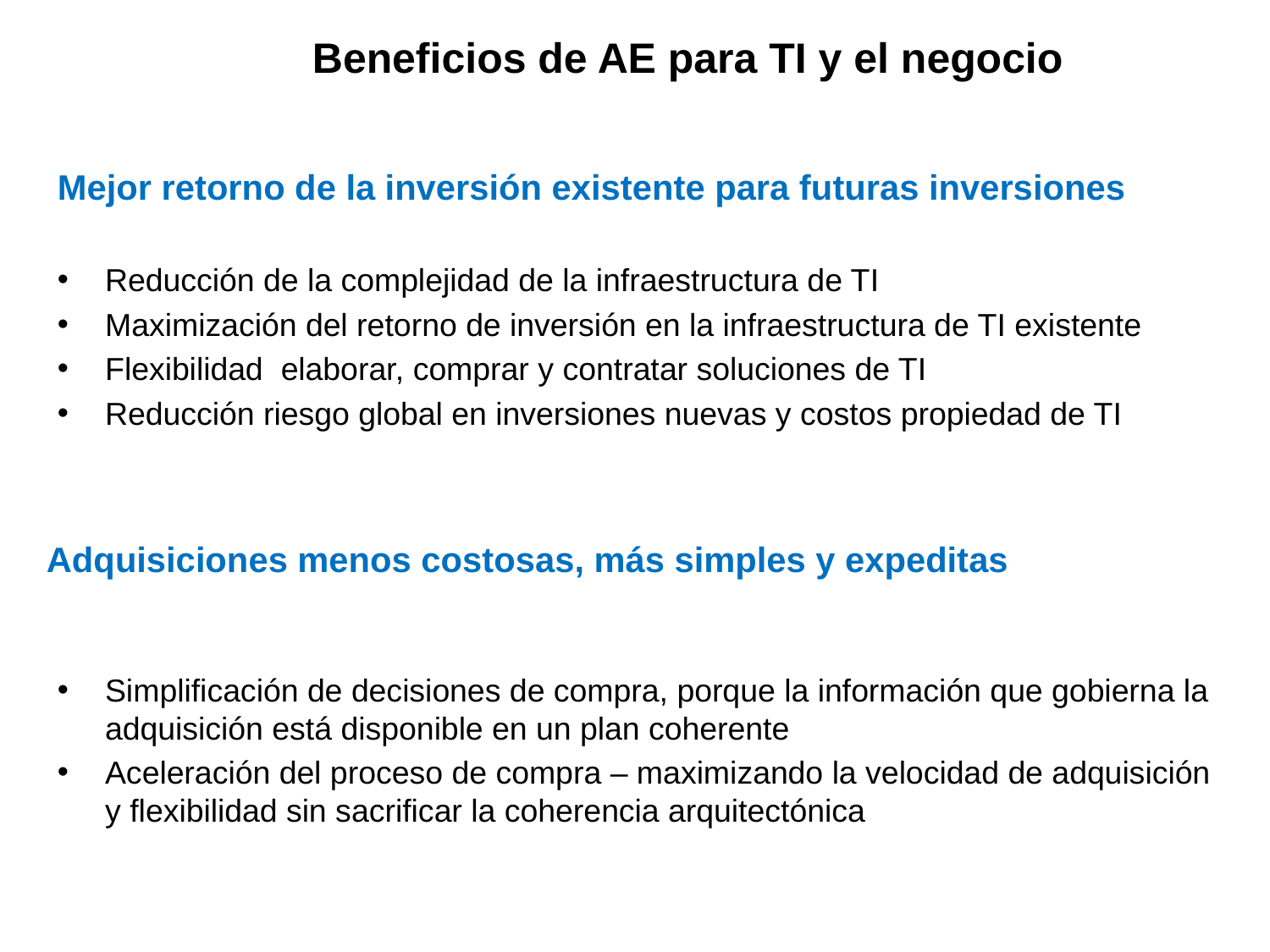

# Beneficios de AE para TI y el negocio
Mejor retorno de la inversión existente para futuras inversiones
Reducción de la complejidad de la infraestructura de TI
Maximización del retorno de inversión en la infraestructura de TI existente
Flexibilidad  elaborar, comprar y contratar soluciones de TI
Reducción riesgo global en inversiones nuevas y costos propiedad de TI

Adquisiciones menos costosas, más simples y expeditas
Simplificación de decisiones de compra, porque la información que gobierna la adquisición está disponible en un plan coherente
Aceleración del proceso de compra – maximizando la velocidad de adquisición y flexibilidad sin sacrificar la coherencia arquitectónica